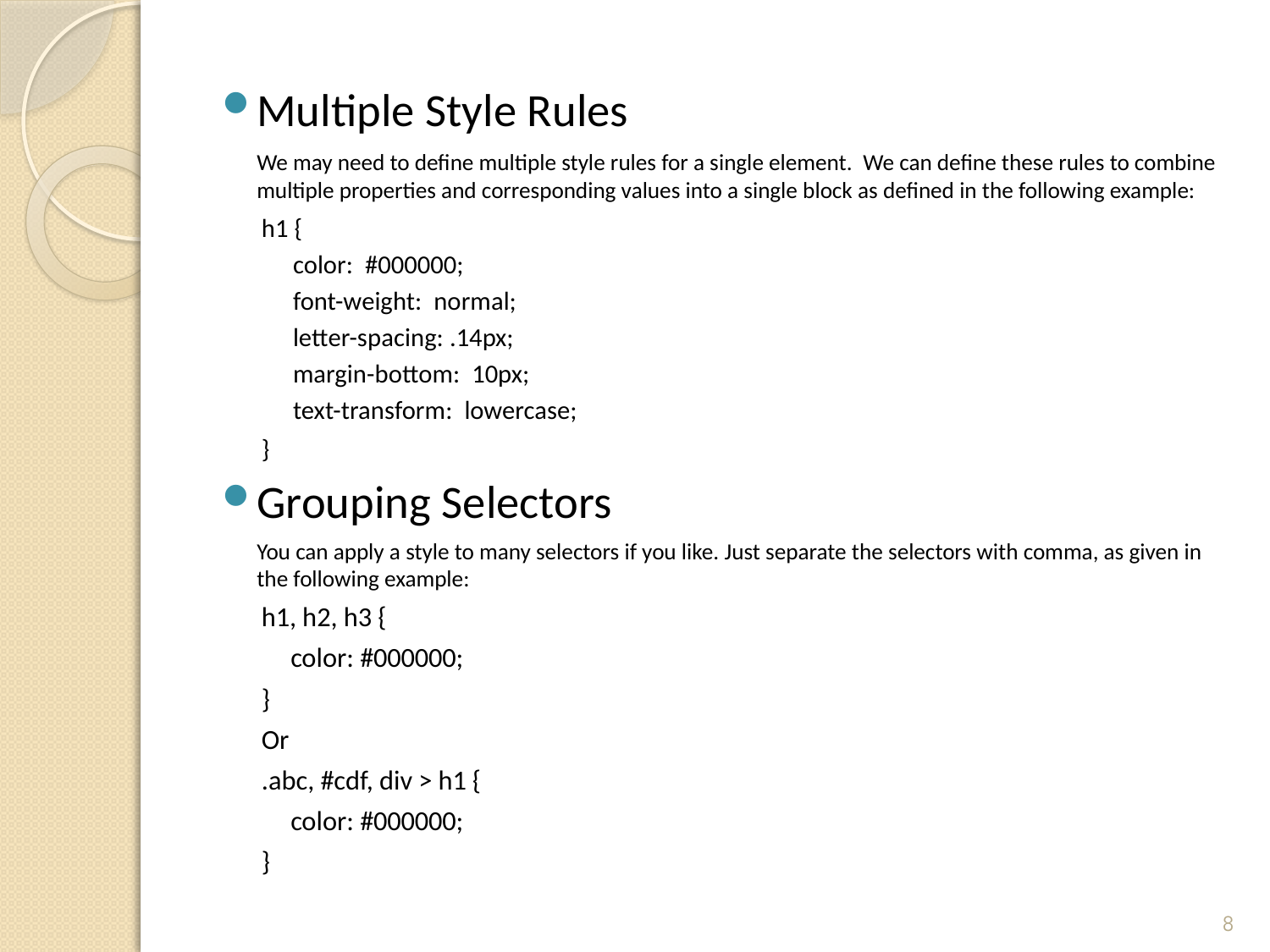

Multiple Style Rules
	We may need to define multiple style rules for a single element.  We can define these rules to combine multiple properties and corresponding values into a single block as defined in the following example:
h1 {
color:  #000000;
font-weight:  normal;
letter-spacing: .14px;
margin-bottom:  10px;
text-transform:  lowercase;
}
Grouping Selectors
	You can apply a style to many selectors if you like. Just separate the selectors with comma, as given in the following example:
h1, h2, h3 {
	color: #000000;
}
Or
.abc, #cdf, div > h1 {
	color: #000000;
}
8